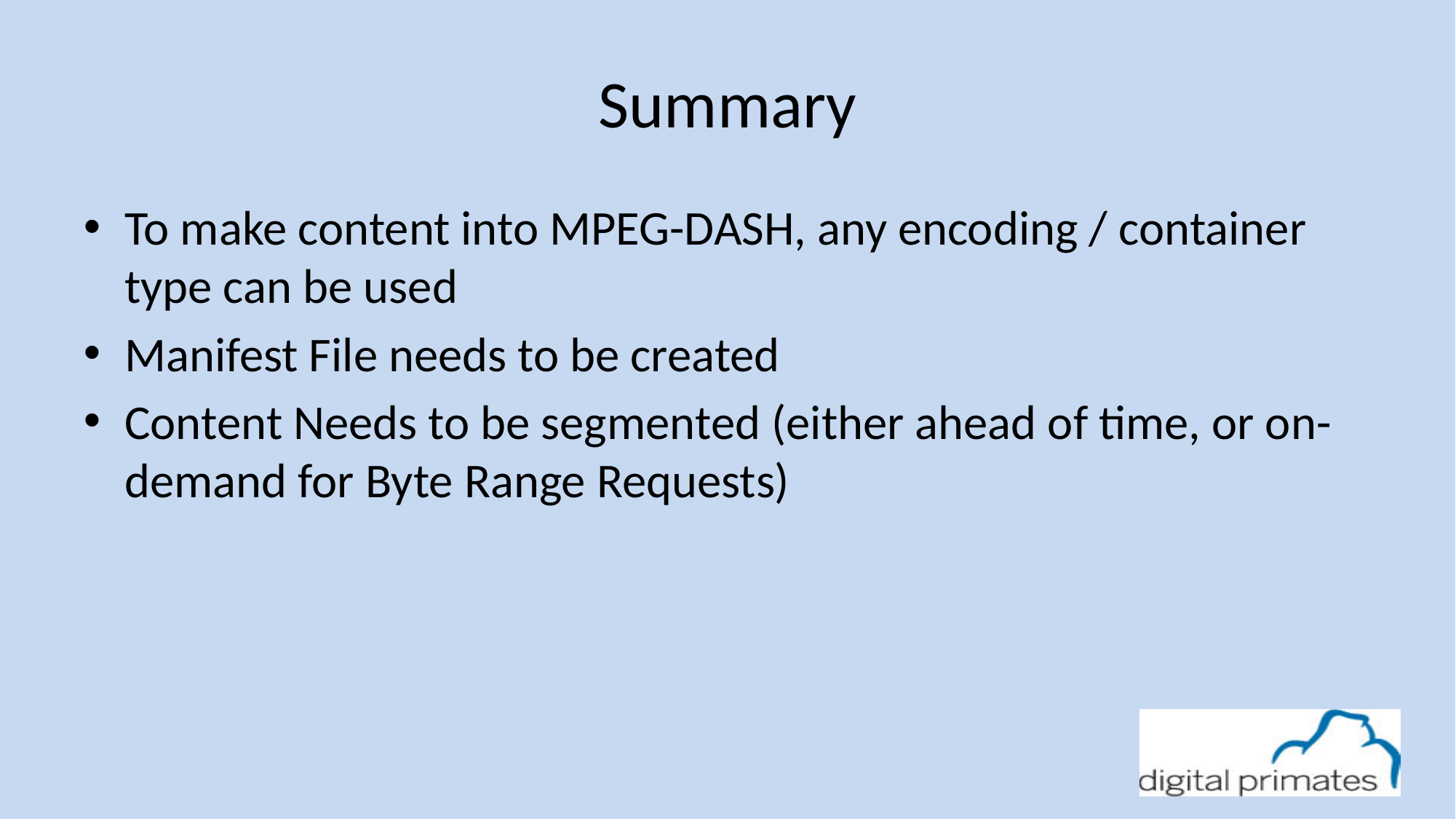

# Summary
To make content into MPEG-DASH, any encoding / container type can be used
Manifest File needs to be created
Content Needs to be segmented (either ahead of time, or on-demand for Byte Range Requests)